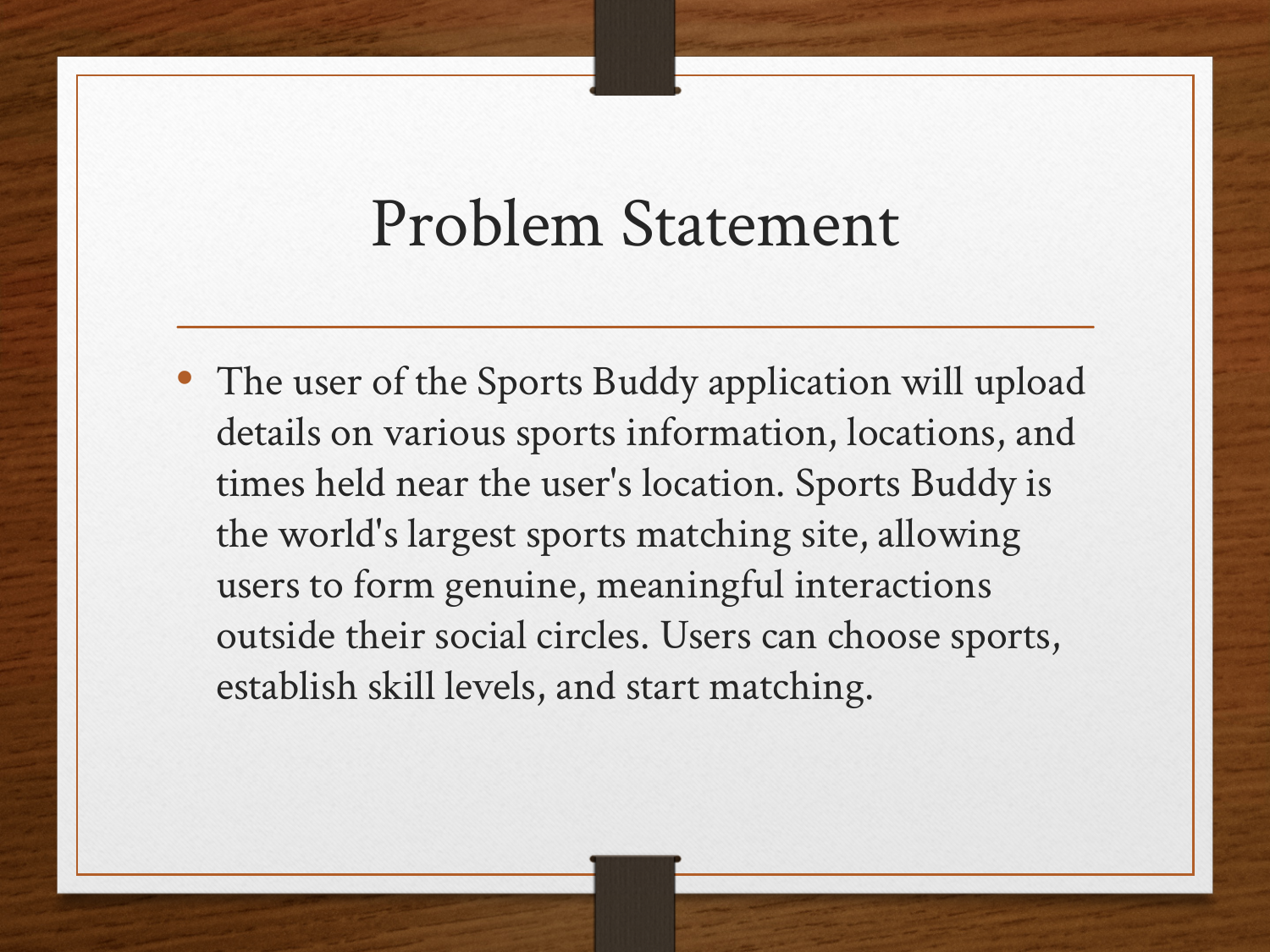

# Problem Statement
The user of the Sports Buddy application will upload details on various sports information, locations, and times held near the user's location. Sports Buddy is the world's largest sports matching site, allowing users to form genuine, meaningful interactions outside their social circles. Users can choose sports, establish skill levels, and start matching.